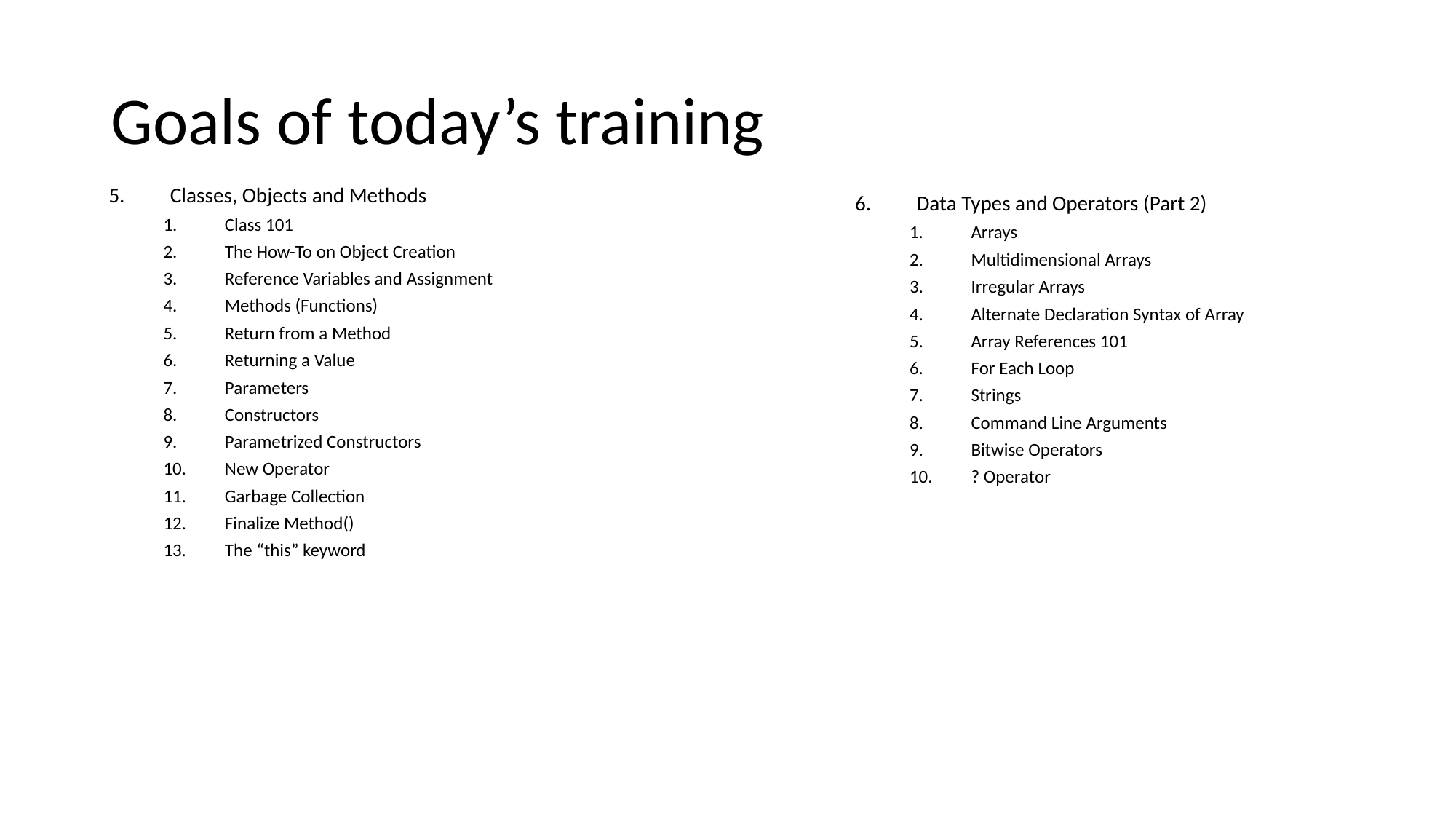

# Goals of today’s training

Classes, Objects and Methods
Class 101
The How-To on Object Creation
Reference Variables and Assignment
Methods (Functions)
Return from a Method
Returning a Value
Parameters
Constructors
Parametrized Constructors
New Operator
Garbage Collection
Finalize Method()
The “this” keyword

Data Types and Operators (Part 2)
Arrays
Multidimensional Arrays
Irregular Arrays
Alternate Declaration Syntax of Array
Array References 101
For Each Loop
Strings
Command Line Arguments
Bitwise Operators
? Operator